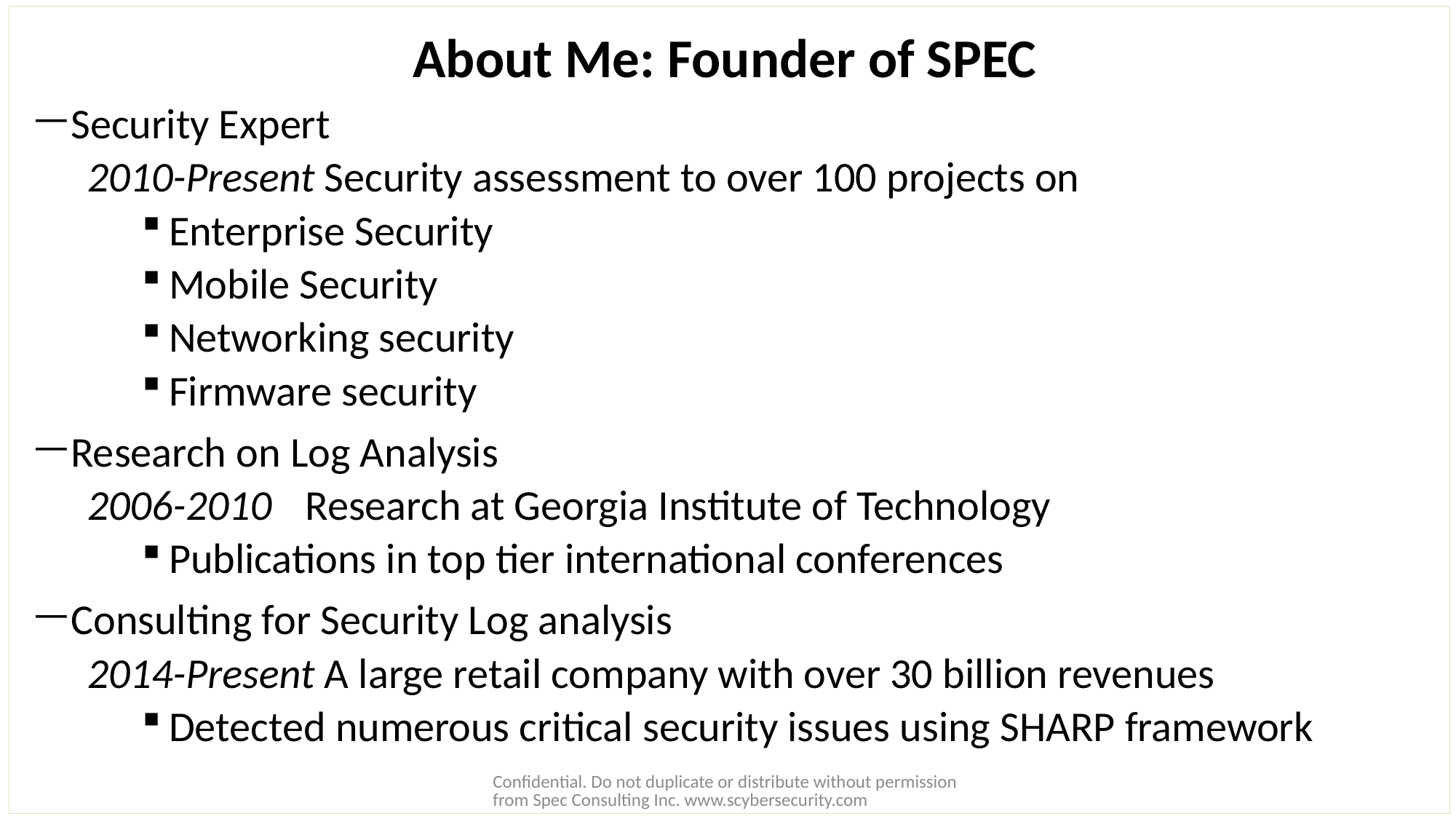

# About Me: Founder of SPEC
Security Expert
2010-Present Security assessment to over 100 projects on
Enterprise Security
Mobile Security
Networking security
Firmware security
Research on Log Analysis
2006-2010 	Research at Georgia Institute of Technology
Publications in top tier international conferences
Consulting for Security Log analysis
2014-Present A large retail company with over 30 billion revenues
Detected numerous critical security issues using SHARP framework

Confidential. Do not duplicate or distribute without permission from Spec Consulting Inc. www.scybersecurity.com